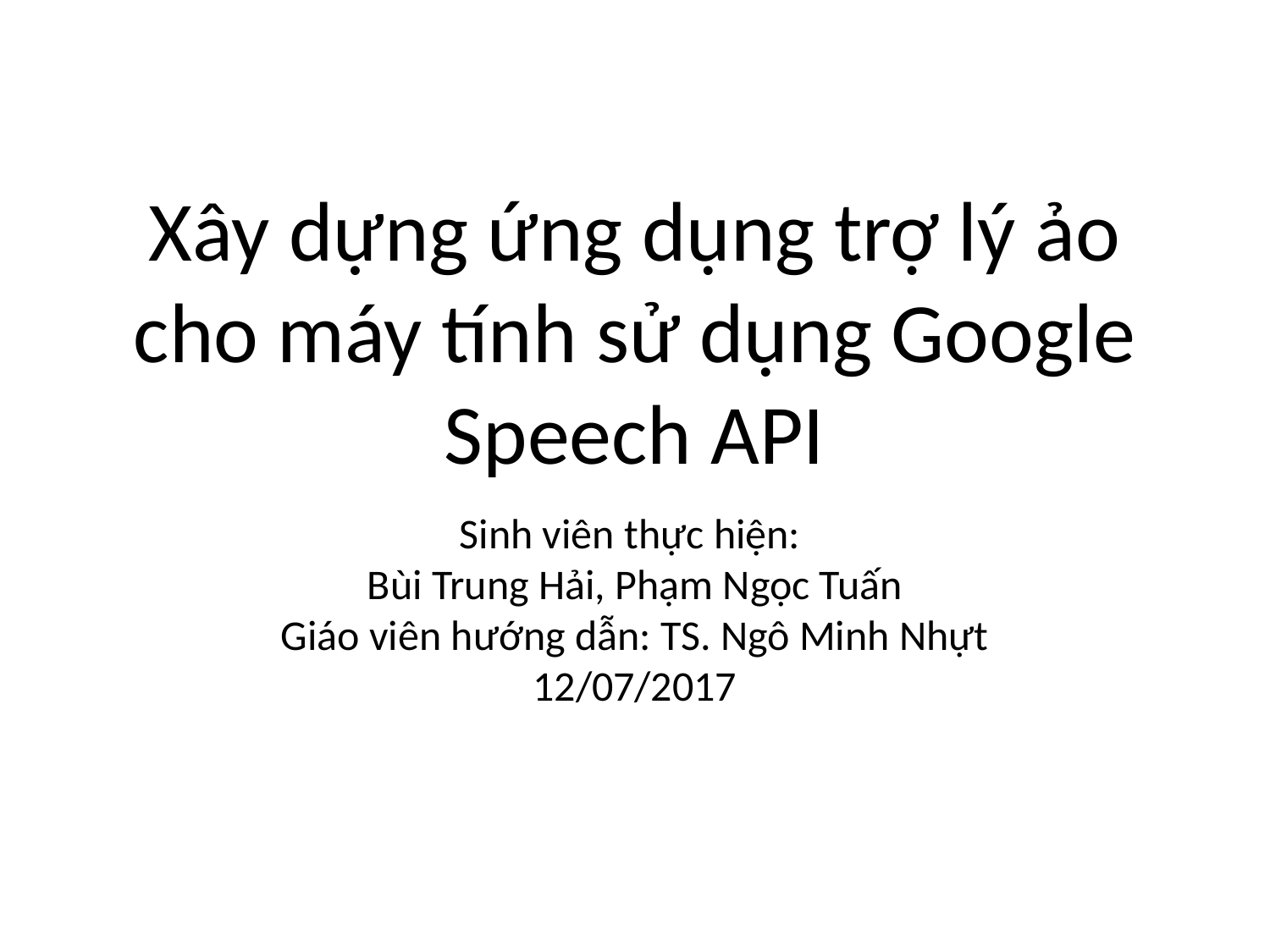

Xây dựng ứng dụng trợ lý ảo cho máy tính sử dụng Google Speech API
Sinh viên thực hiện:
Bùi Trung Hải, Phạm Ngọc Tuấn
Giáo viên hướng dẫn: TS. Ngô Minh Nhựt
12/07/2017